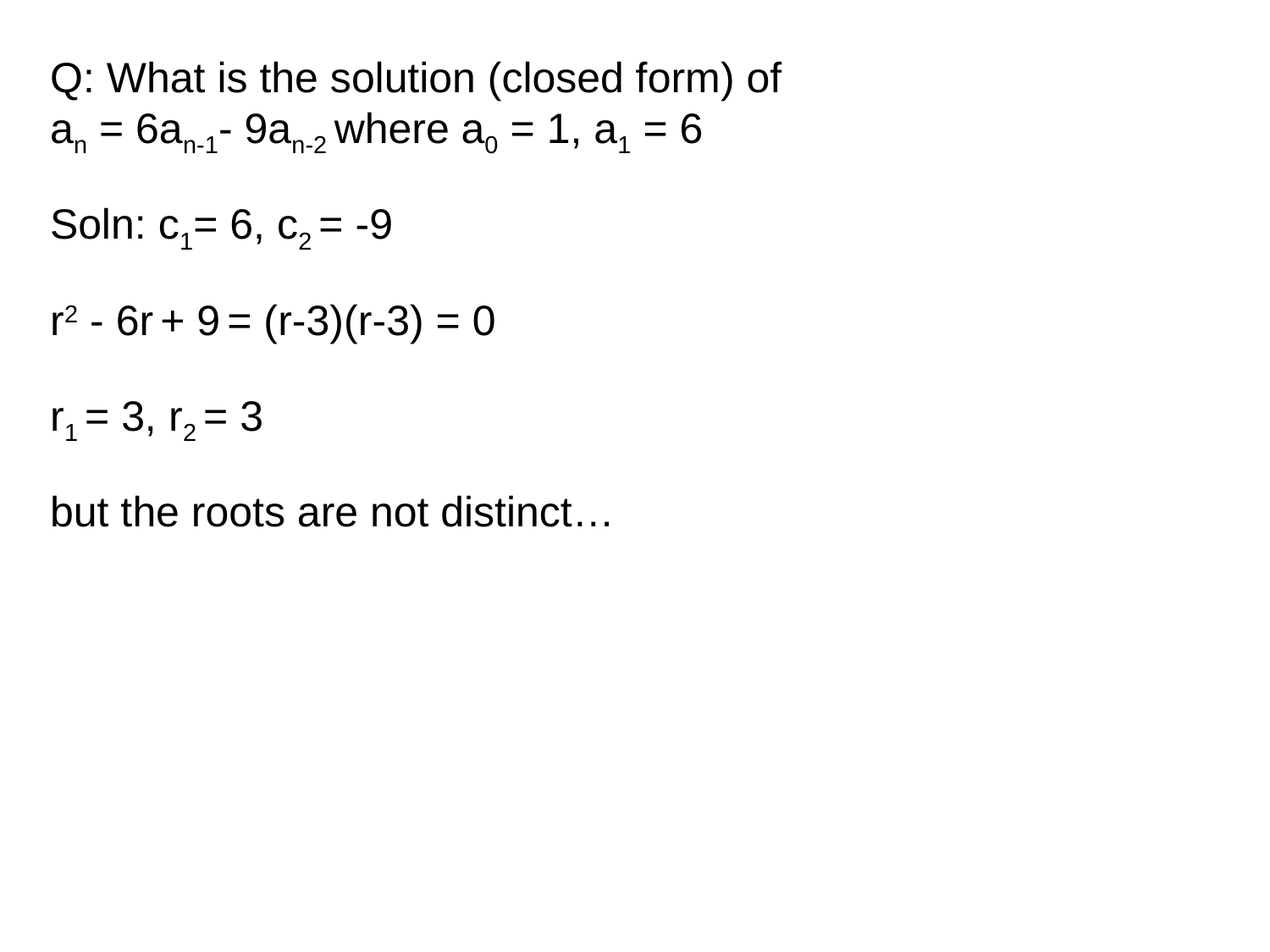

Q: What is the solution (closed form) of
an = 6an-1- 9an-2 where a0 = 1, a1 = 6

Soln: c1= 6, c2 = -9

r2 - 6r + 9 = (r-3)(r-3) = 0

r1 = 3, r2 = 3

but the roots are not distinct…